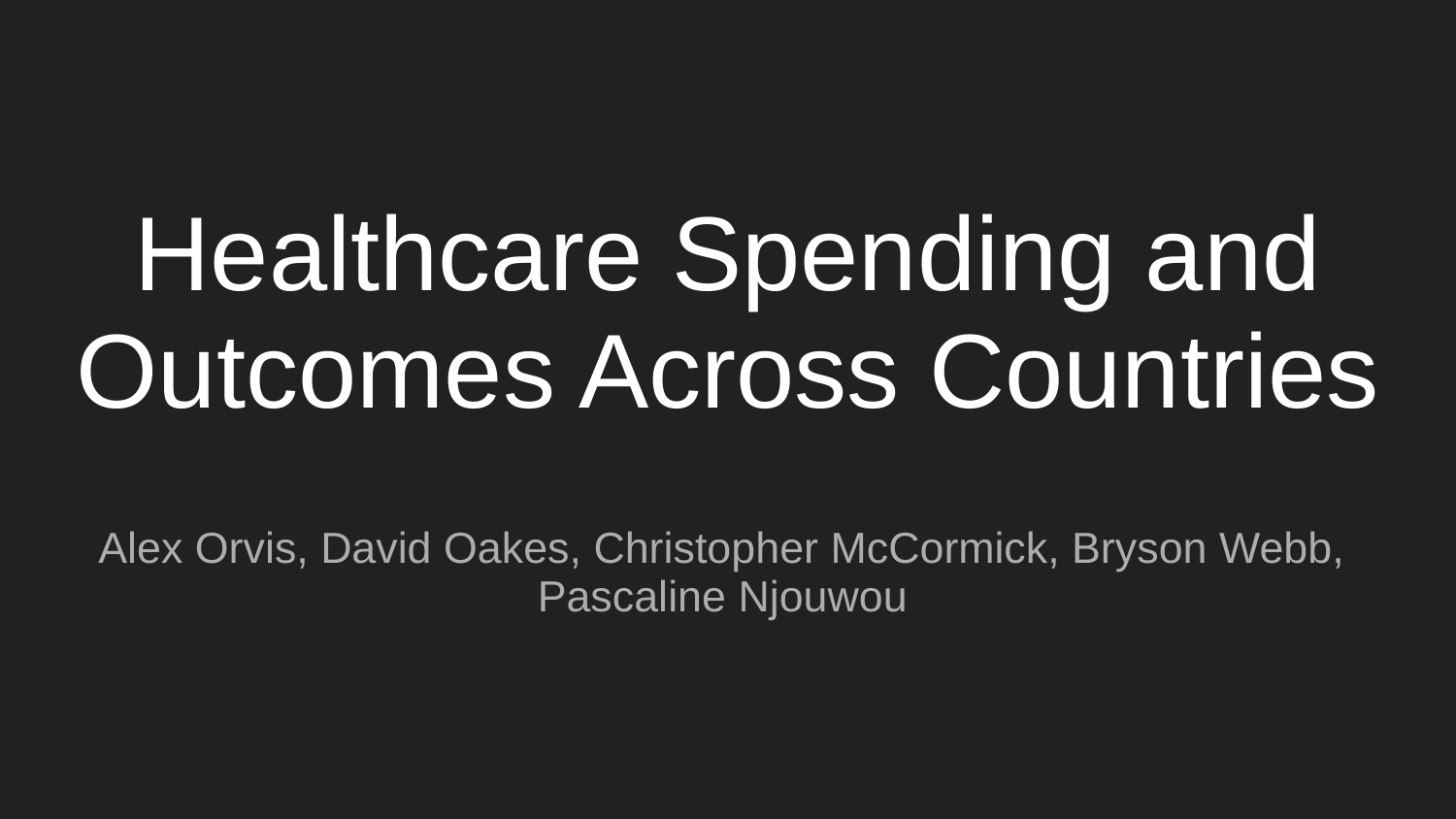

# Healthcare Spending and Outcomes Across Countries
Alex Orvis, David Oakes, Christopher McCormick, Bryson Webb, Pascaline Njouwou